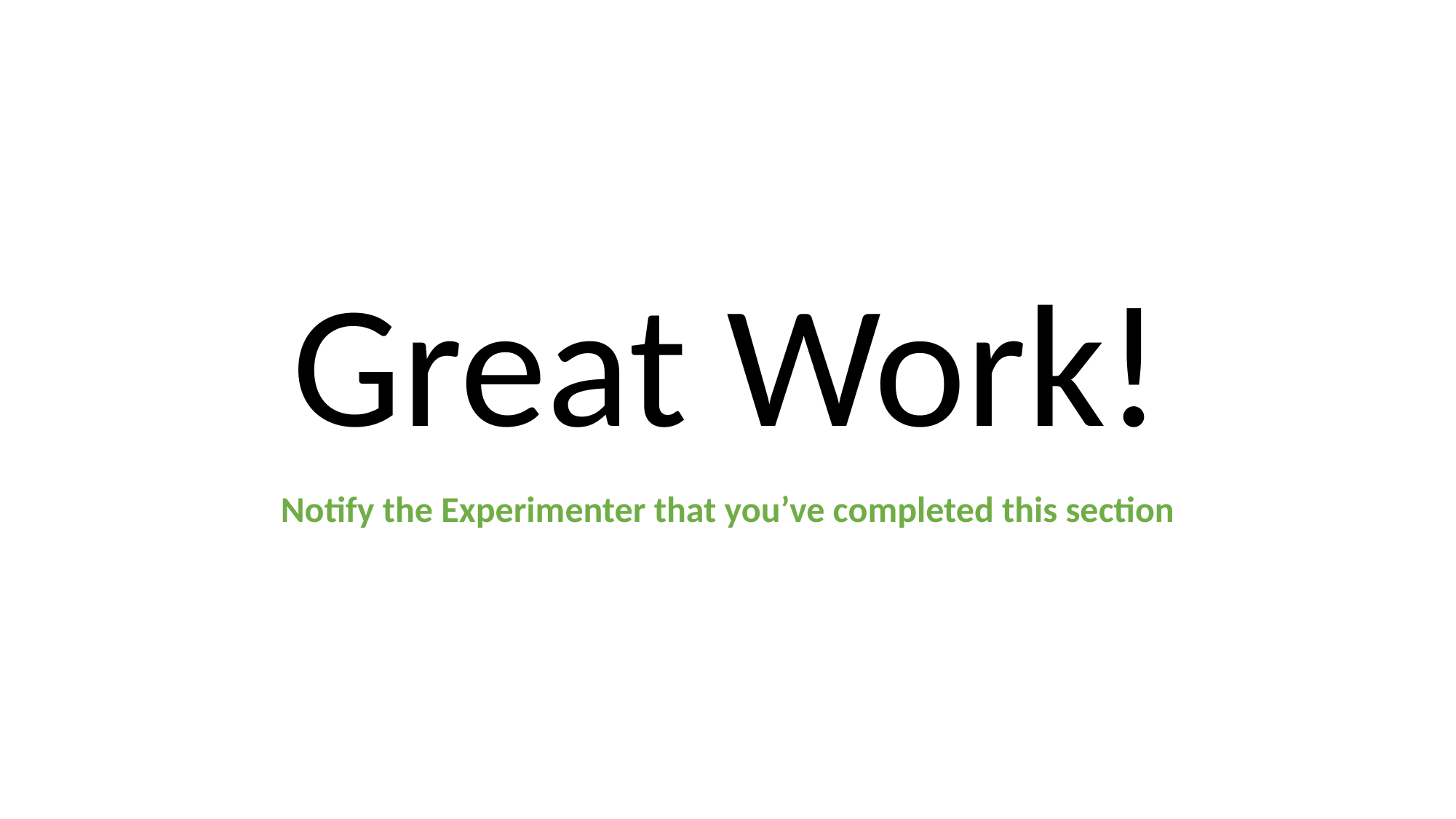

# Great Work!
Notify the Experimenter that you’ve completed this section